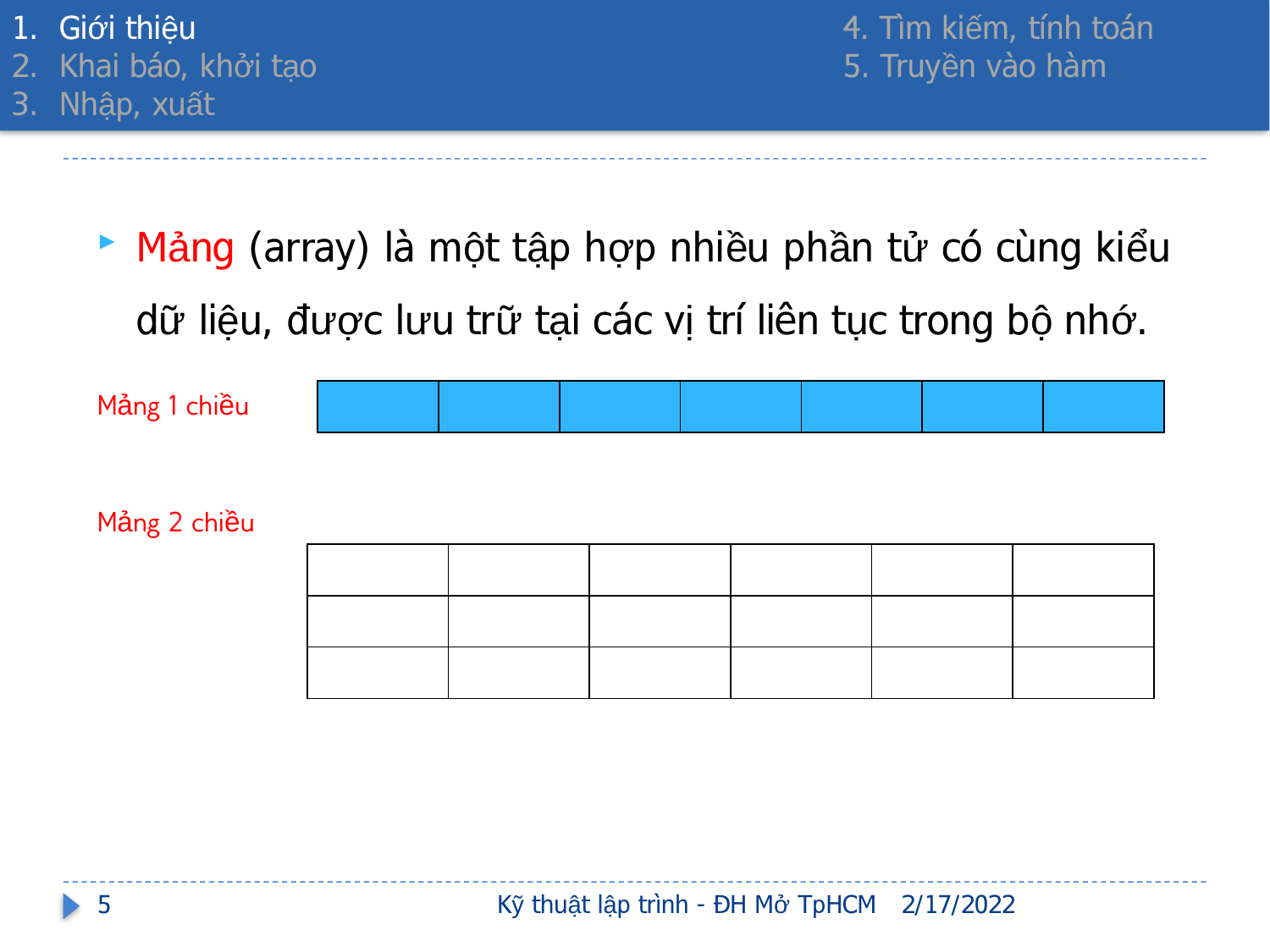

Giới thiệu                                                                 4. Tìm kiếm, tính toán
Khai báo, khởi tạo                                                     5. Truyền vào hàm
Nhập, xuất
Mảng (array) là một tập hợp nhiều phần tử có cùng kiểu dữ liệu, được lưu trữ tại các vị trí liên tục trong bộ nhớ.
Mảng 1 chiều
|  |  |  |  |  |  |  |
| --- | --- | --- | --- | --- | --- | --- |
Mảng 2 chiều
|  |  |  |  |  |  |
| --- | --- | --- | --- | --- | --- |
|  |  |  |  |  |  |
|  |  |  |  |  |  |
5
Kỹ thuật lập trình - ĐH Mở TpHCM
2/17/2022